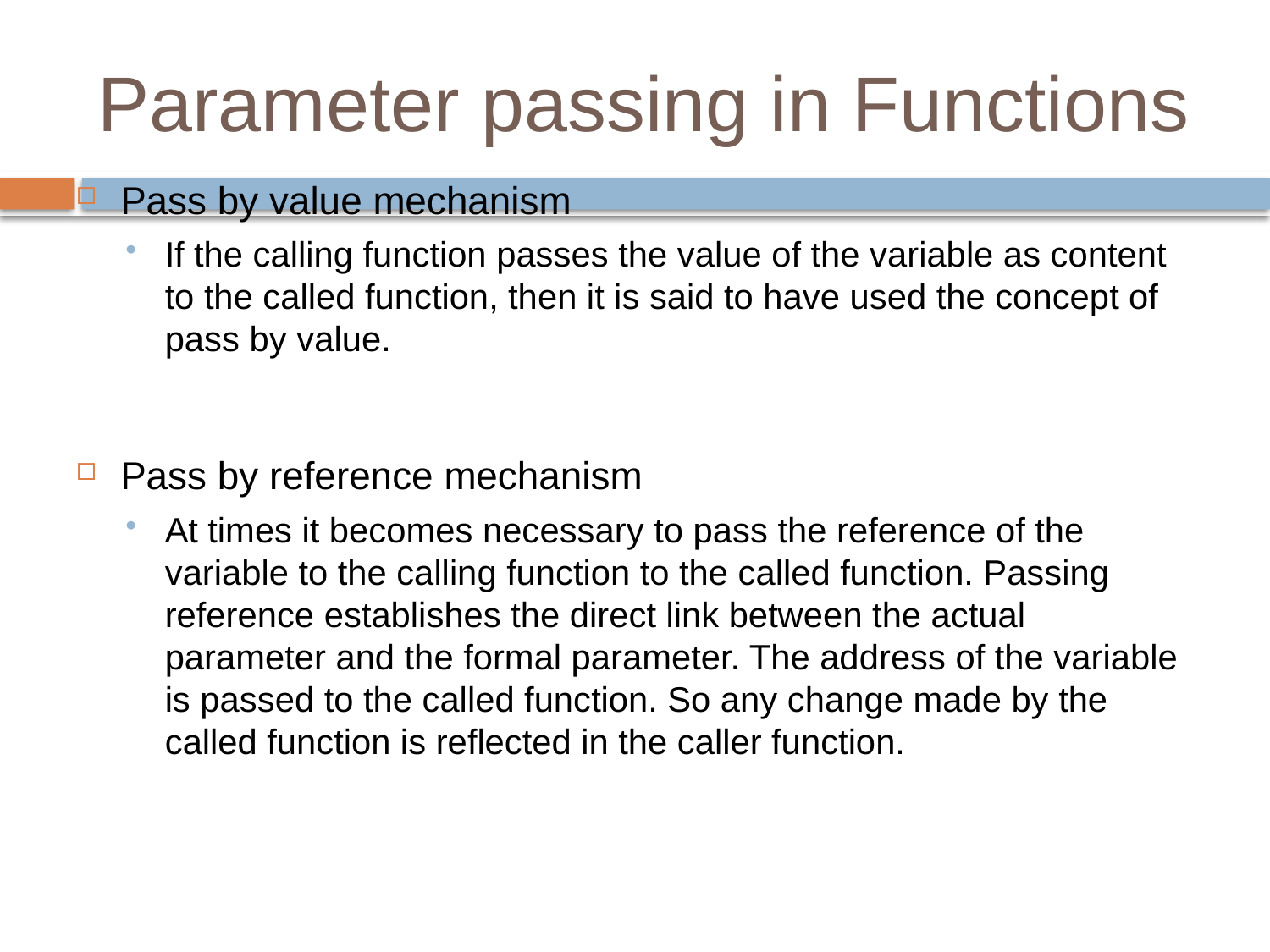

# Parameter passing in Functions
Pass by value mechanism
If the calling function passes the value of the variable as content to the called function, then it is said to have used the concept of pass by value.

Pass by reference mechanism
At times it becomes necessary to pass the reference of the variable to the calling function to the called function. Passing reference establishes the direct link between the actual parameter and the formal parameter. The address of the variable is passed to the called function. So any change made by the called function is reflected in the caller function.